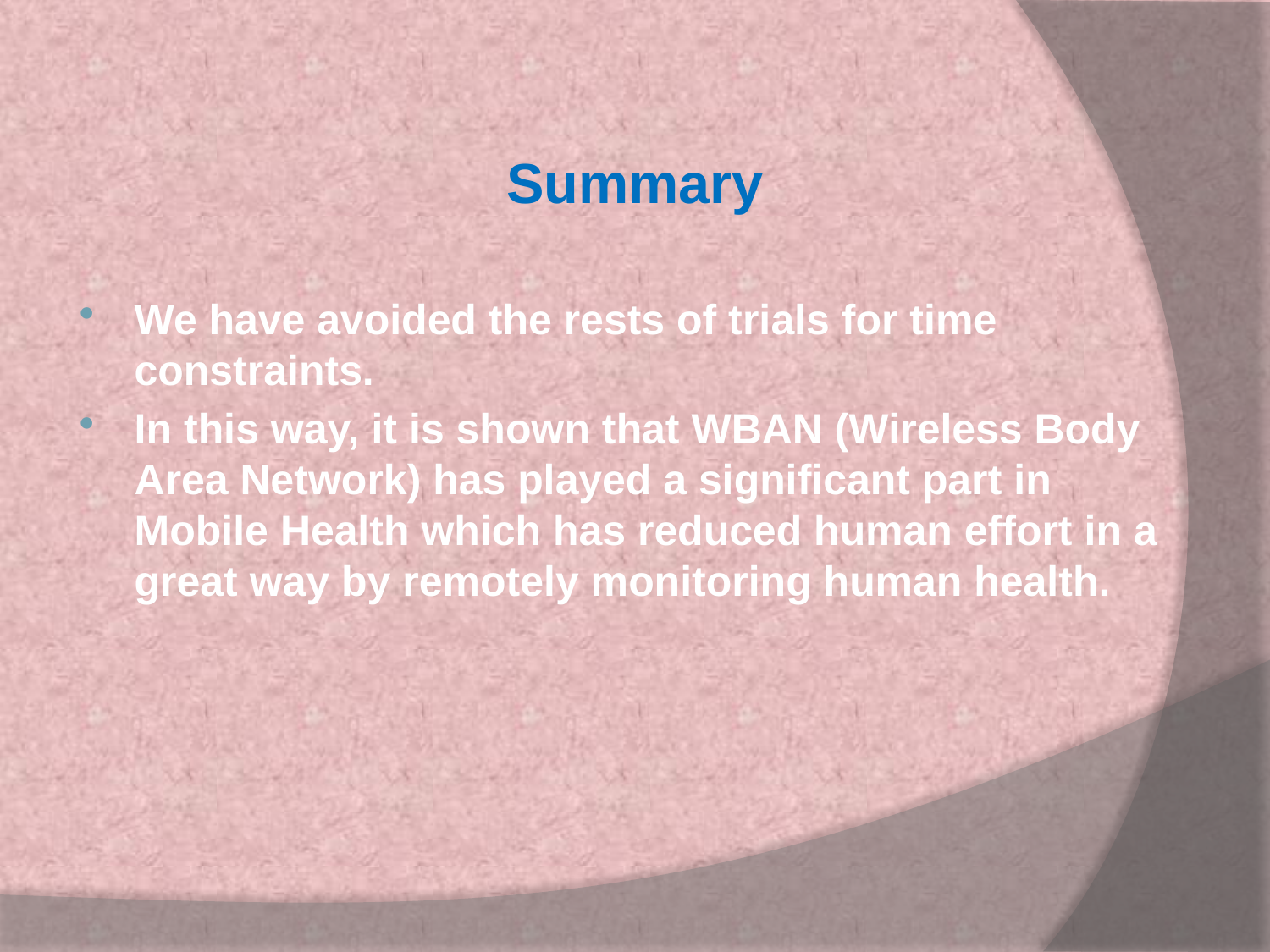

# Summary
We have avoided the rests of trials for time constraints.
In this way, it is shown that WBAN (Wireless Body Area Network) has played a significant part in Mobile Health which has reduced human effort in a great way by remotely monitoring human health.